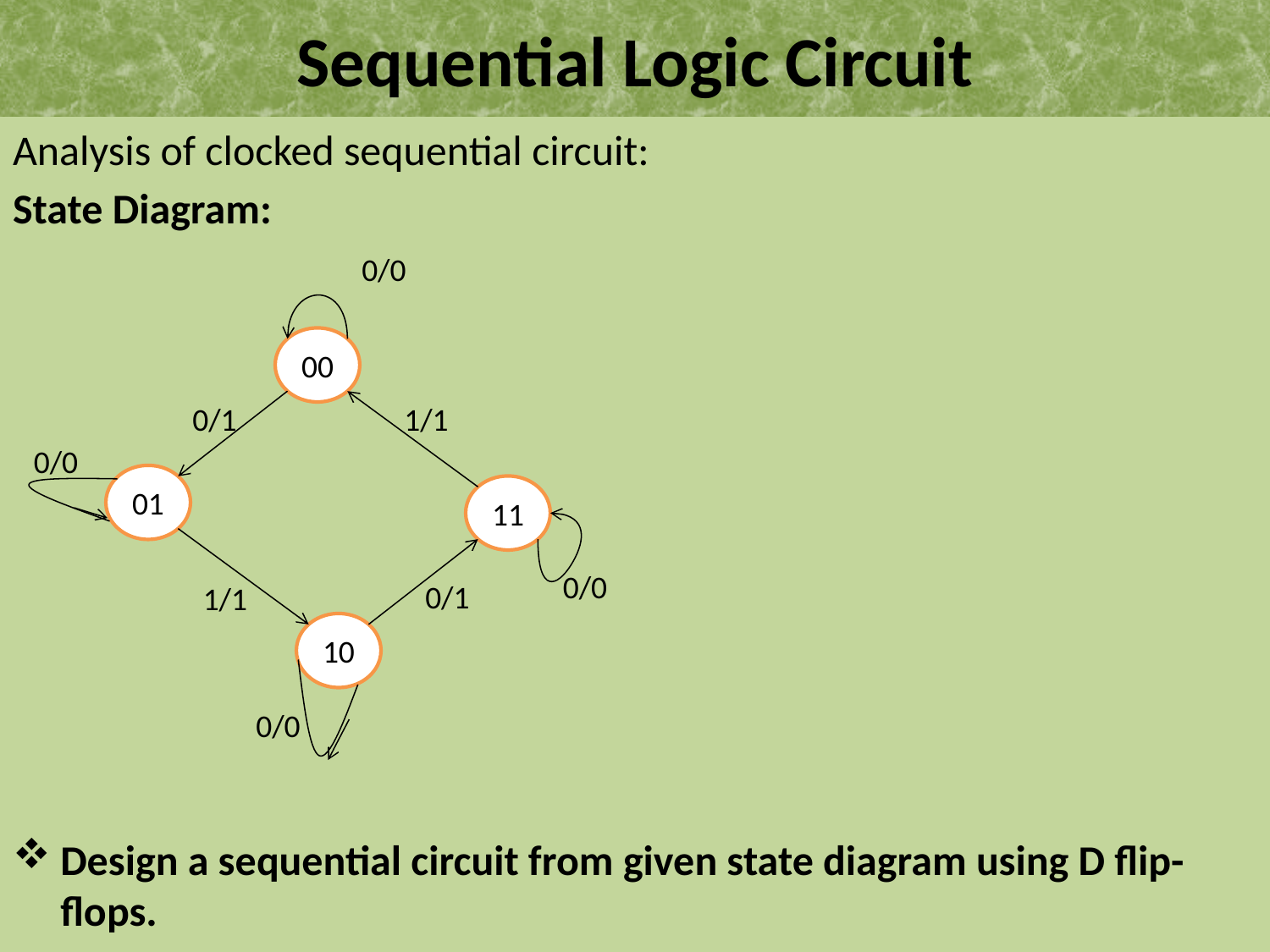

# Sequential Logic Circuit
Analysis of clocked sequential circuit:
State Diagram:

Design a sequential circuit from given state diagram using D flip-flops.

0/0
00
0/1
1/1
0/0
01
11

0/0
0/1
1/1
10

0/0